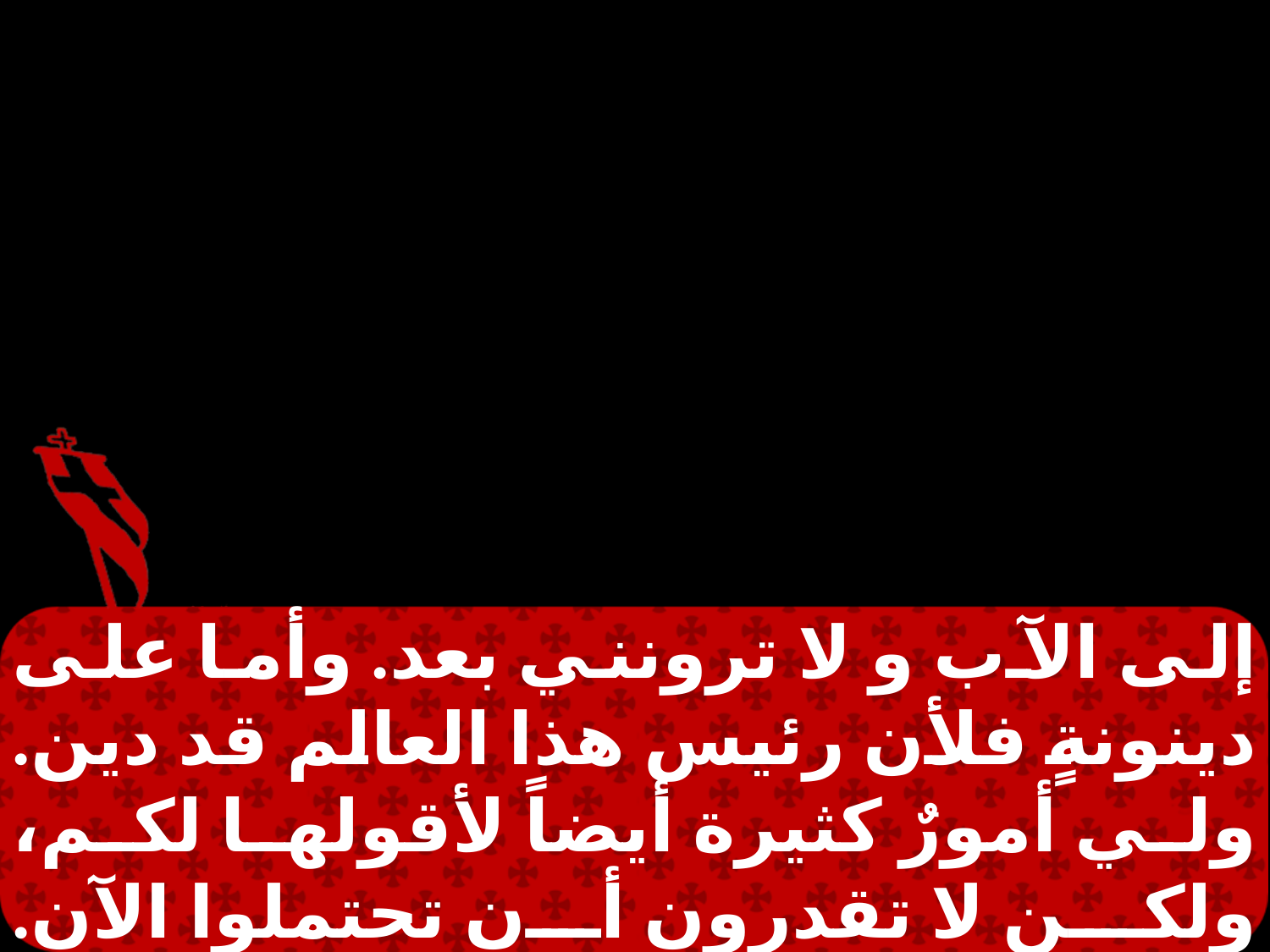

إلى الآب و لا ترونني بعد. وأما على دينونةٍ فلأن رئيس هذا العالم قد دين. ولي أمورٌ كثيرة أيضاً لأقولها لكم، ولكن لا تقدرون أن تحتملوا الآن. وأما متى جاء ذاك، روح الحق، فهو يُرشدكم إلى جميع الحق؛